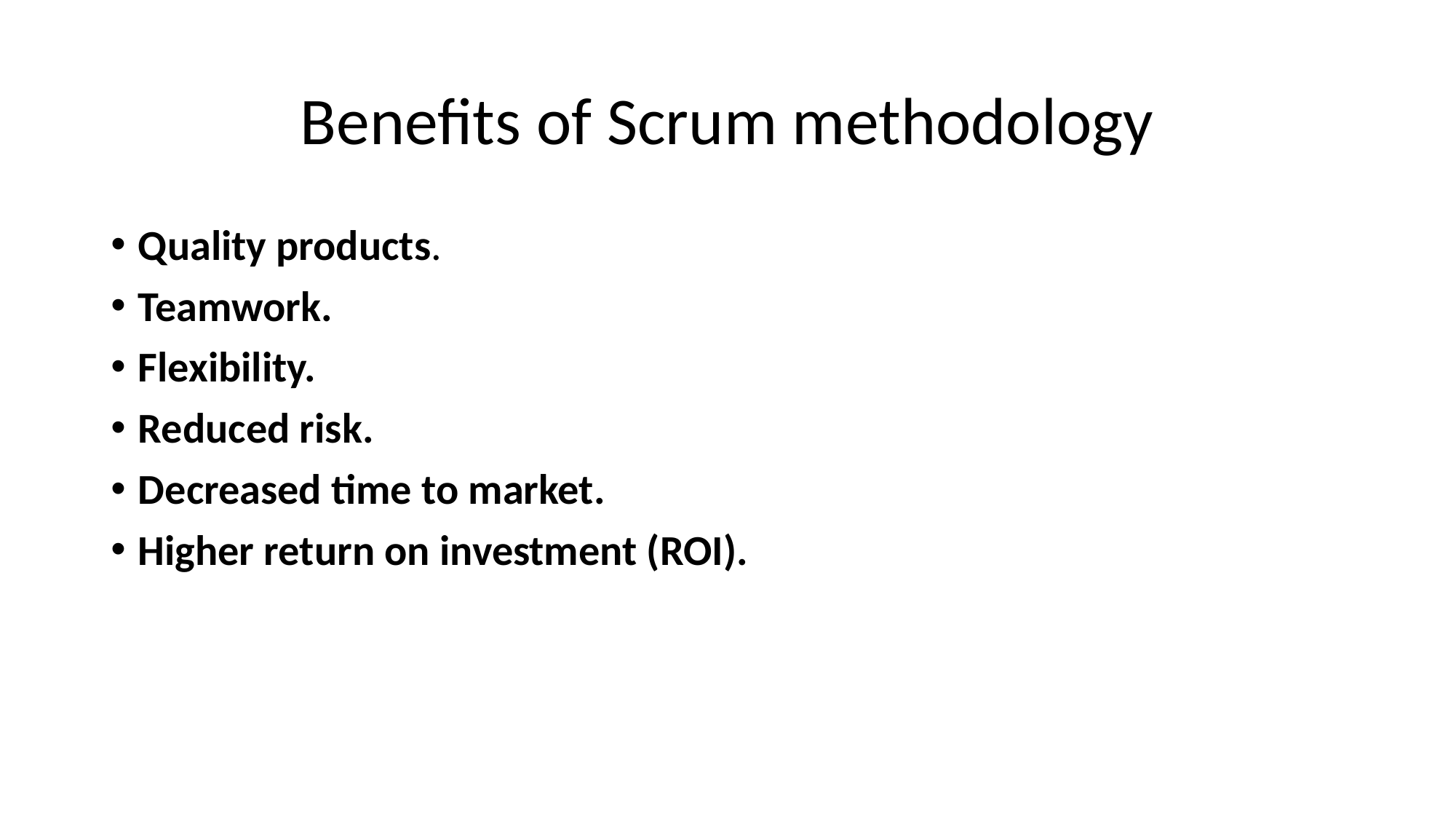

# Benefits of Scrum methodology
Quality products.
Teamwork.
Flexibility.
Reduced risk.
Decreased time to market.
Higher return on investment (ROI).